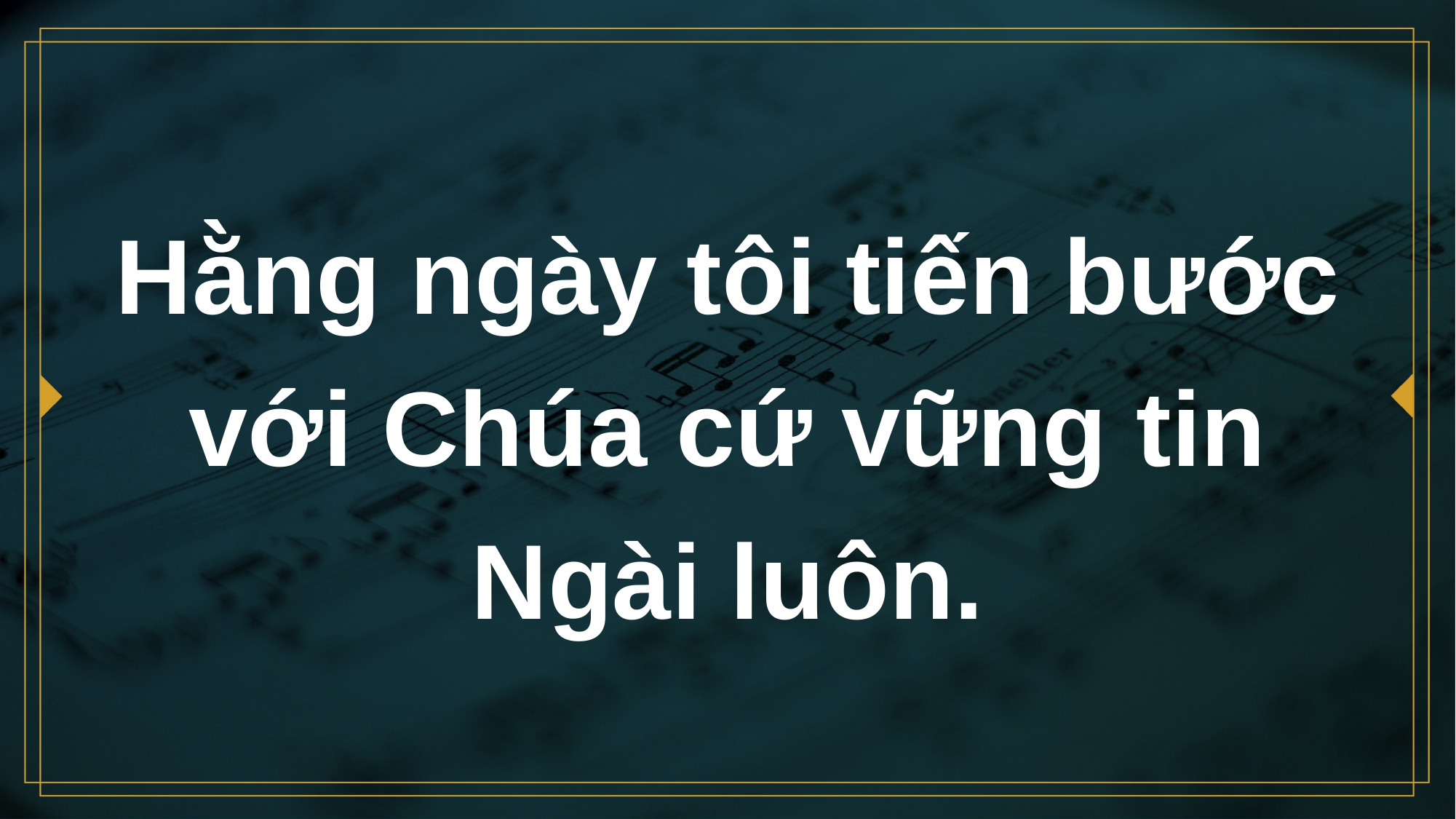

# Hằng ngày tôi tiến bước với Chúa cứ vững tin Ngài luôn.